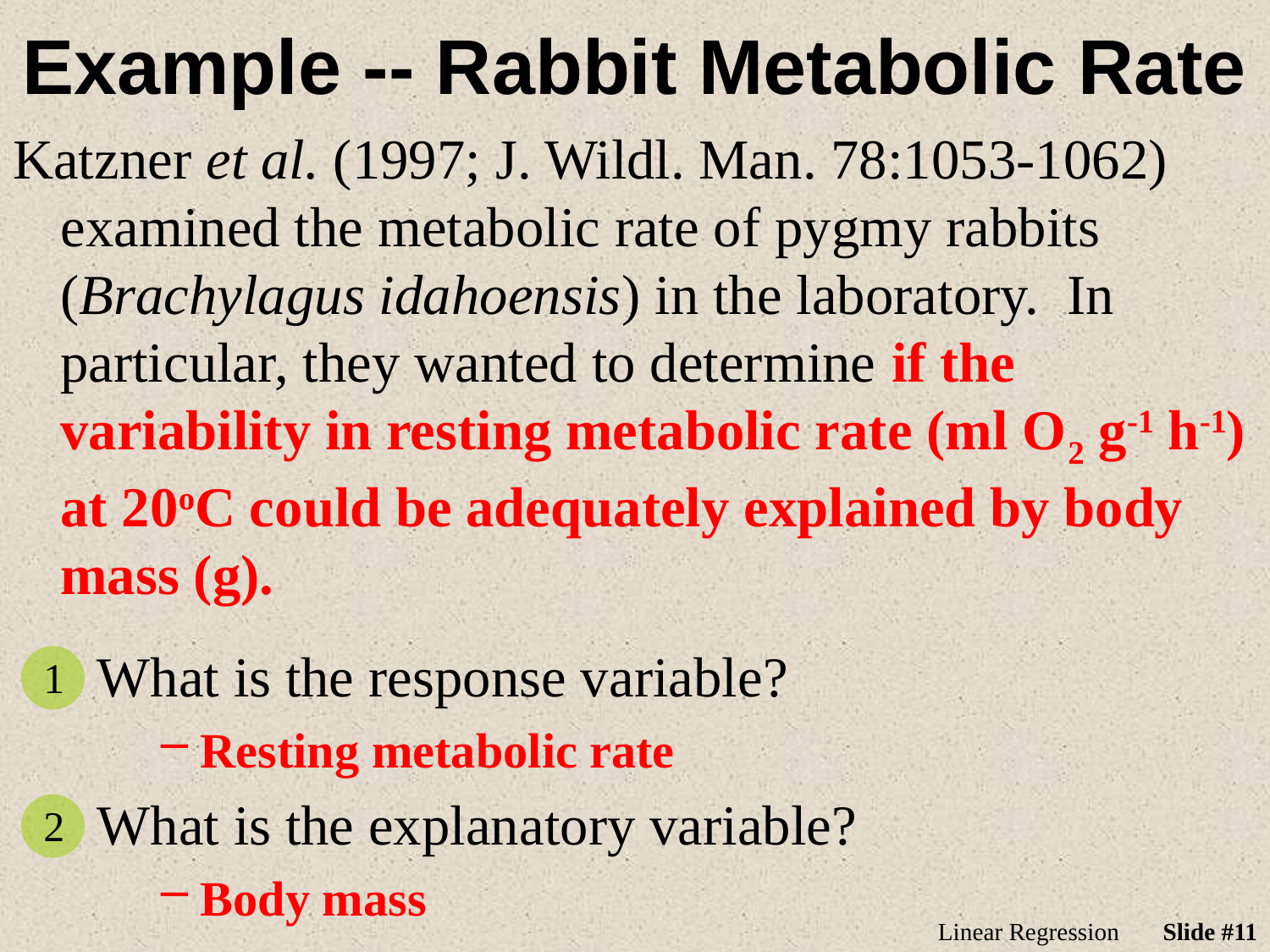

# Example -- Rabbit Metabolic Rate
Katzner et al. (1997; J. Wildl. Man. 78:1053-1062) examined the metabolic rate of pygmy rabbits (Brachylagus idahoensis) in the laboratory.  In particular, they wanted to determine if the variability in resting metabolic rate (ml O2 g-1 h-1) at 20oC could be adequately explained by body mass (g).
What is the response variable?
Resting metabolic rate
What is the explanatory variable?
Body mass
1

2

Linear Regression
Slide #11